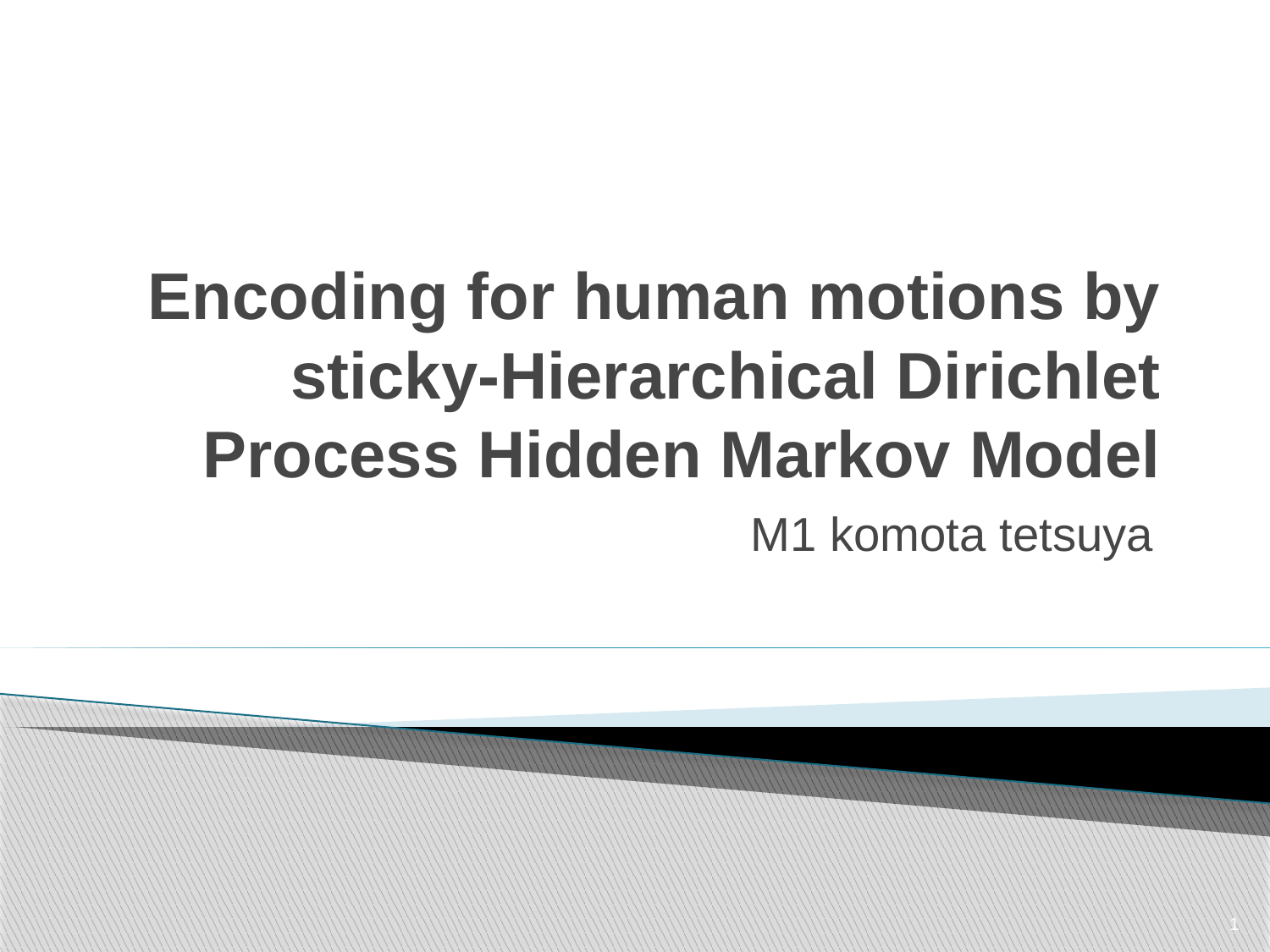

# Encoding for human motions by sticky-Hierarchical Dirichlet Process Hidden Markov Model
M1 komota tetsuya
1